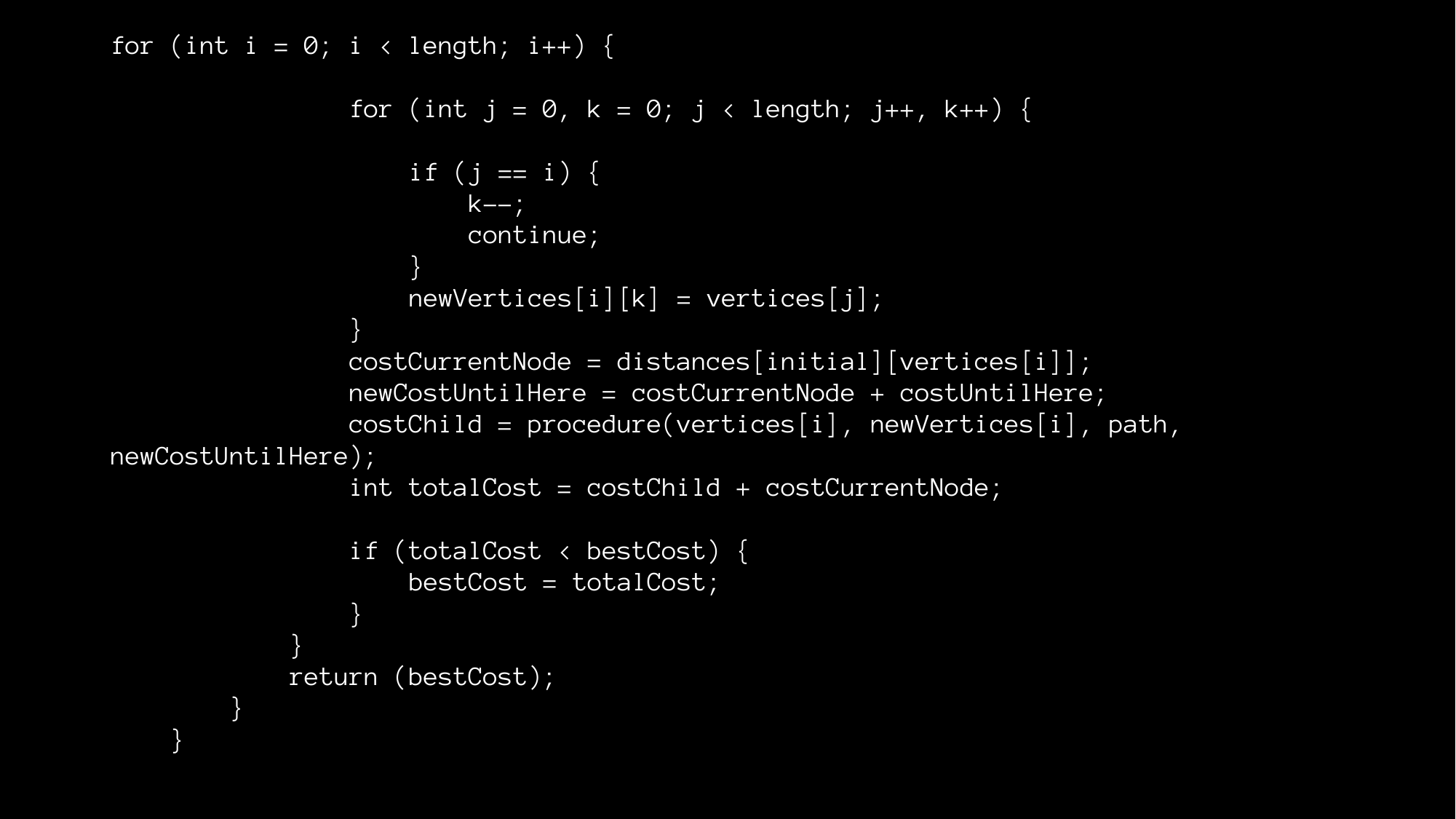

for (int i = 0; i < length; i++) {

                for (int j = 0, k = 0; j < length; j++, k++) {

                    if (j == i) {
                        k--;
                        continue;
                    }
                    newVertices[i][k] = vertices[j];
                }
                costCurrentNode = distances[initial][vertices[i]];
                newCostUntilHere = costCurrentNode + costUntilHere;
                costChild = procedure(vertices[i], newVertices[i], path,
newCostUntilHere);
                int totalCost = costChild + costCurrentNode;

                if (totalCost < bestCost) {
                    bestCost = totalCost;
                }
            }
            return (bestCost);
        }
    }